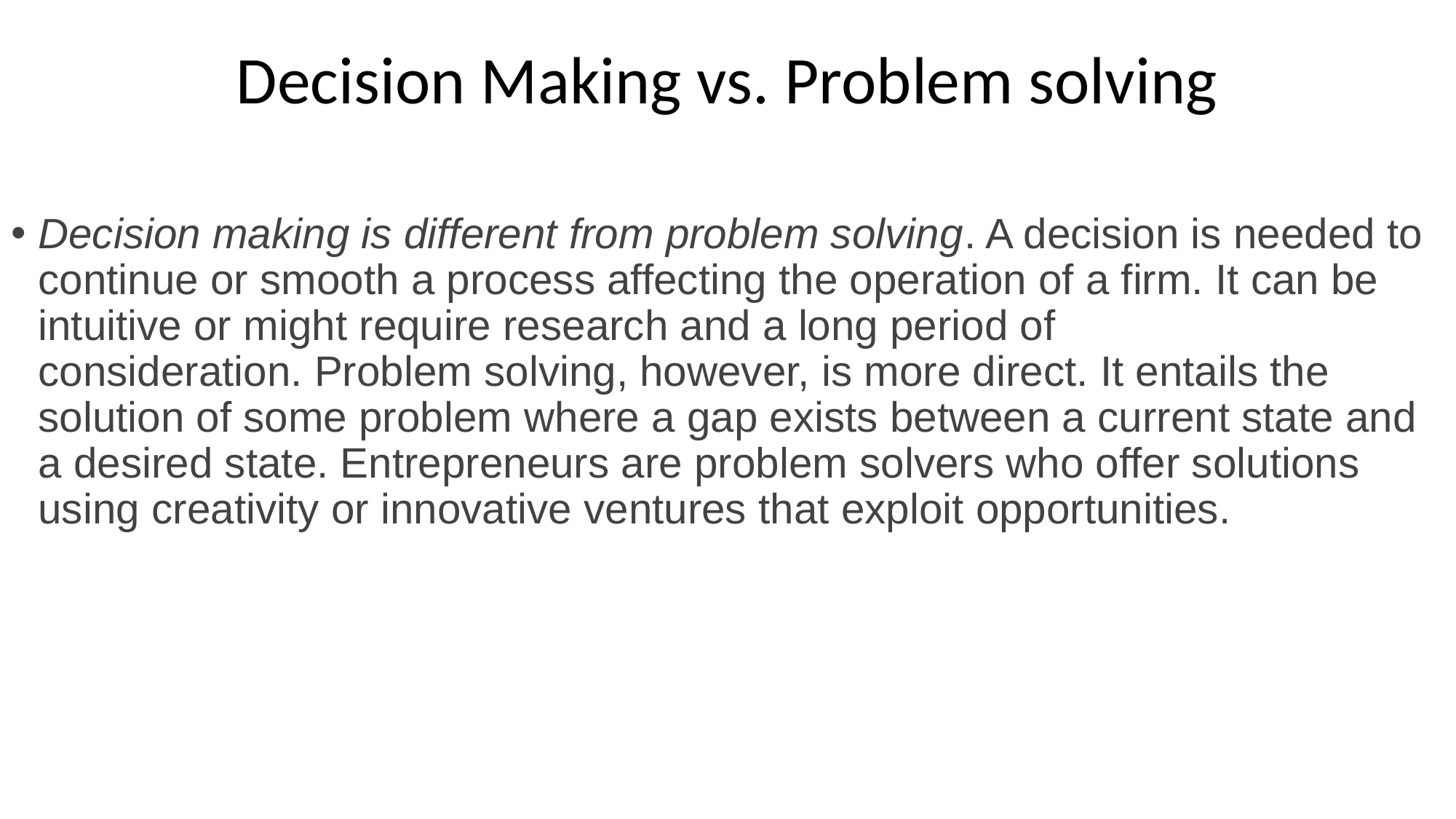

# Decision Making vs. Problem solving

Decision making is different from problem solving. A decision is needed to continue or smooth a process affecting the operation of a firm. It can be intuitive or might require research and a long period of consideration. Problem solving, however, is more direct. It entails the solution of some problem where a gap exists between a current state and a desired state. Entrepreneurs are problem solvers who offer solutions using creativity or innovative ventures that exploit opportunities.